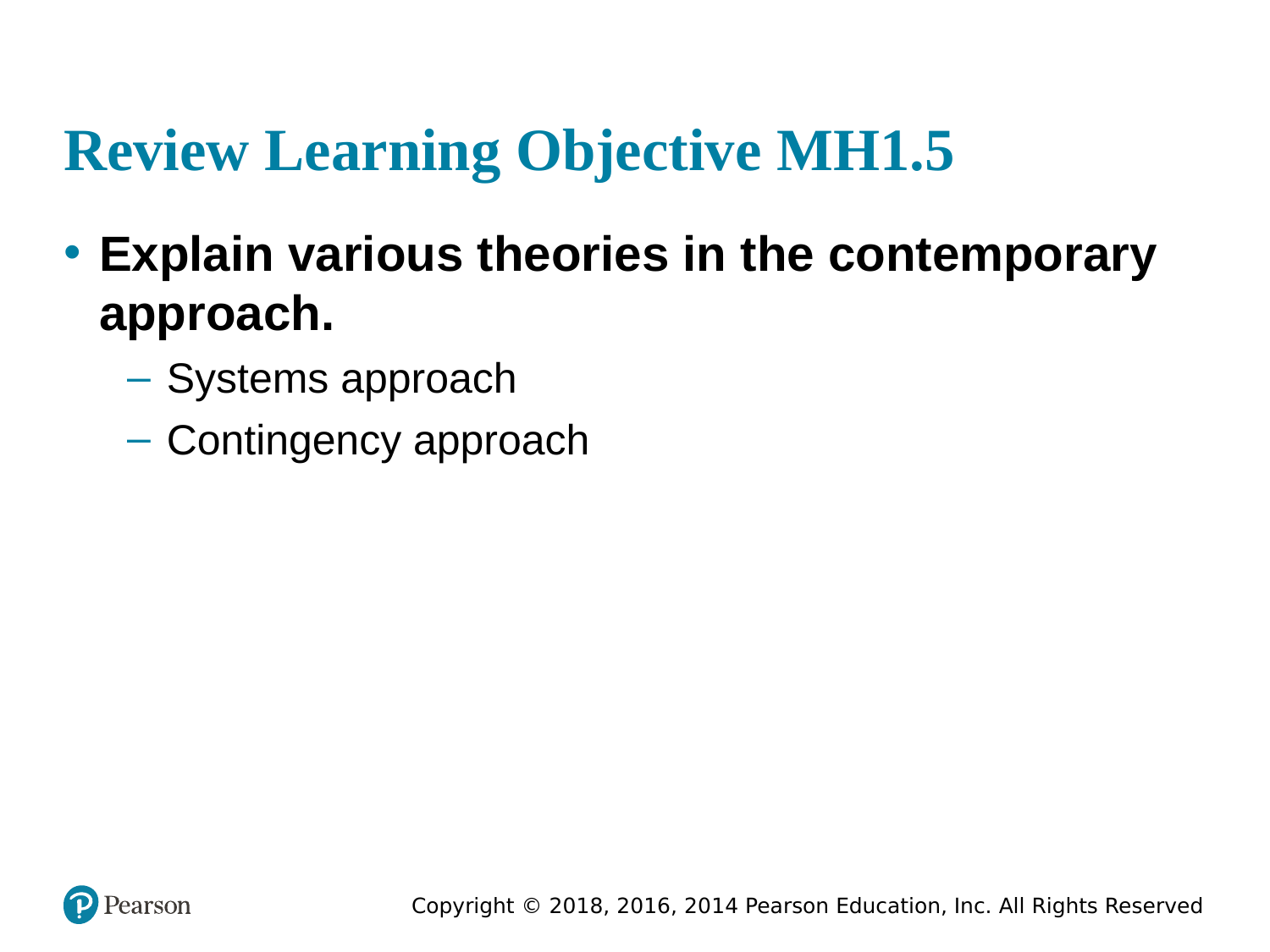

# Review Learning Objective MH1.5
Explain various theories in the contemporary approach.
Systems approach
Contingency approach